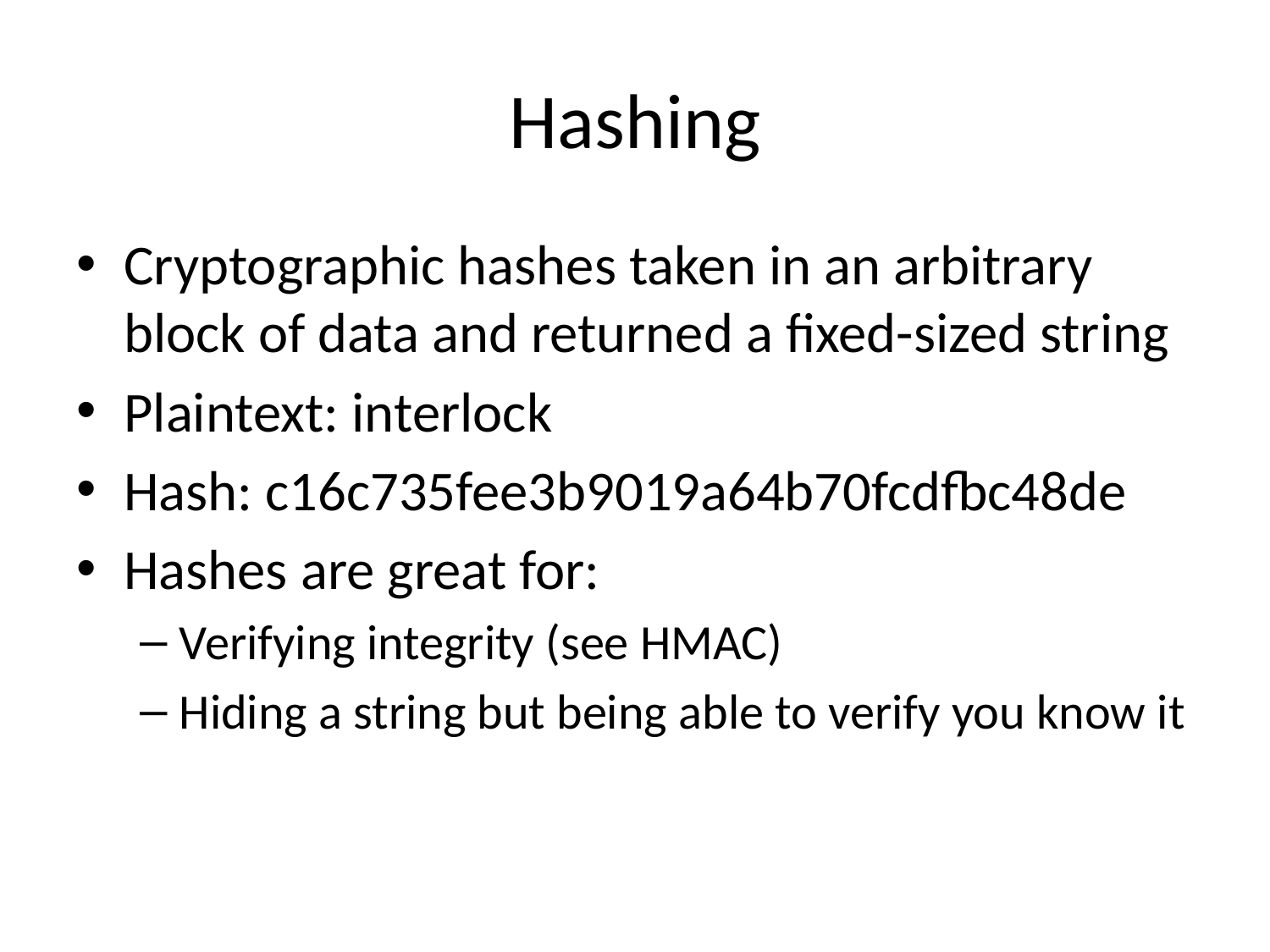

# Hashing
Cryptographic hashes taken in an arbitrary block of data and returned a fixed-sized string
Plaintext: interlock
Hash: c16c735fee3b9019a64b70fcdfbc48de
Hashes are great for:
Verifying integrity (see HMAC)
Hiding a string but being able to verify you know it